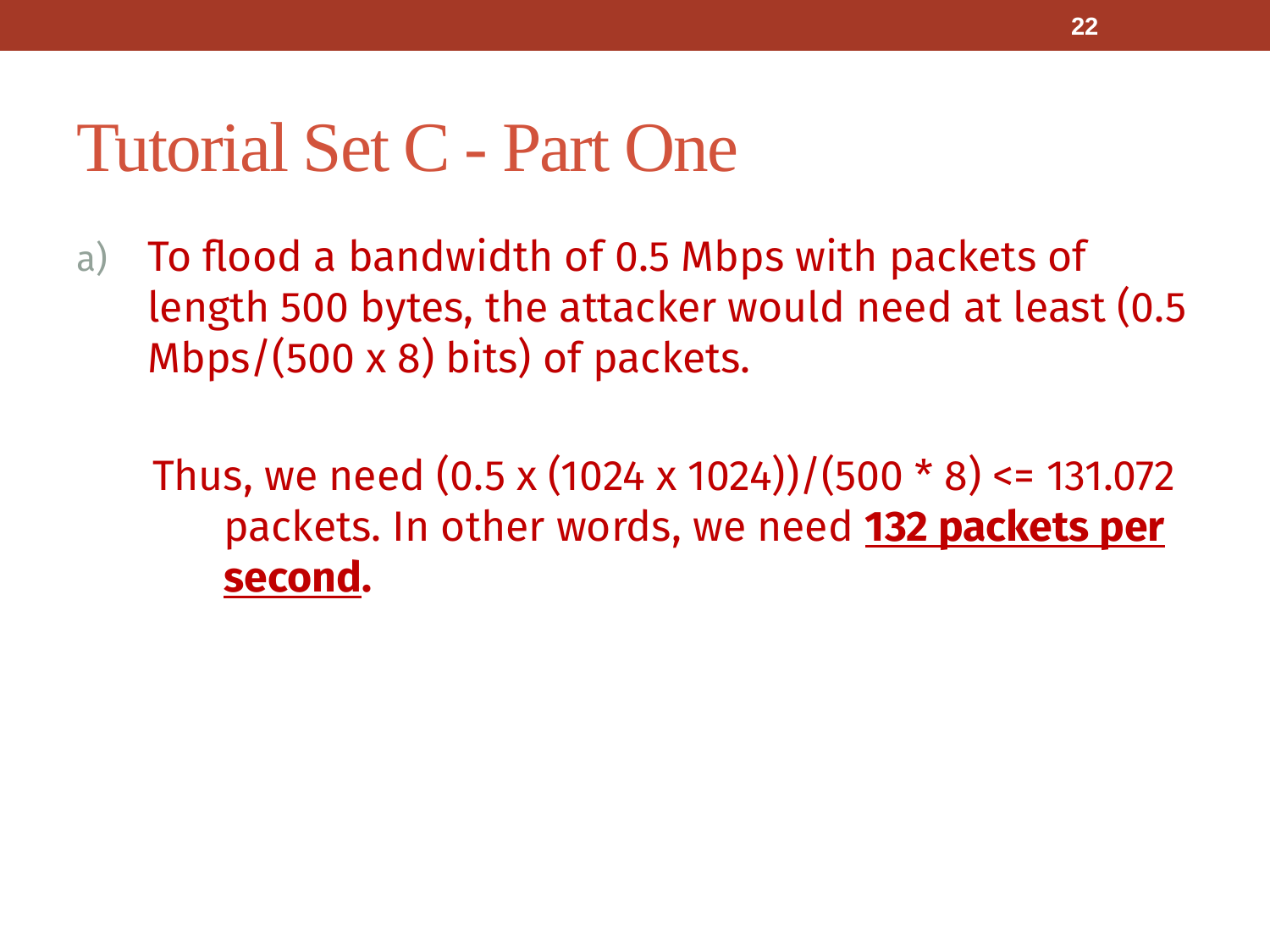

22
# Tutorial Set C - Part One
To flood a bandwidth of 0.5 Mbps with packets of length 500 bytes, the attacker would need at least (0.5 Mbps/(500 x 8) bits) of packets.

Thus, we need (0.5 x (1024 x 1024))/(500 * 8) <= 131.072 packets. In other words, we need 132 packets per second.